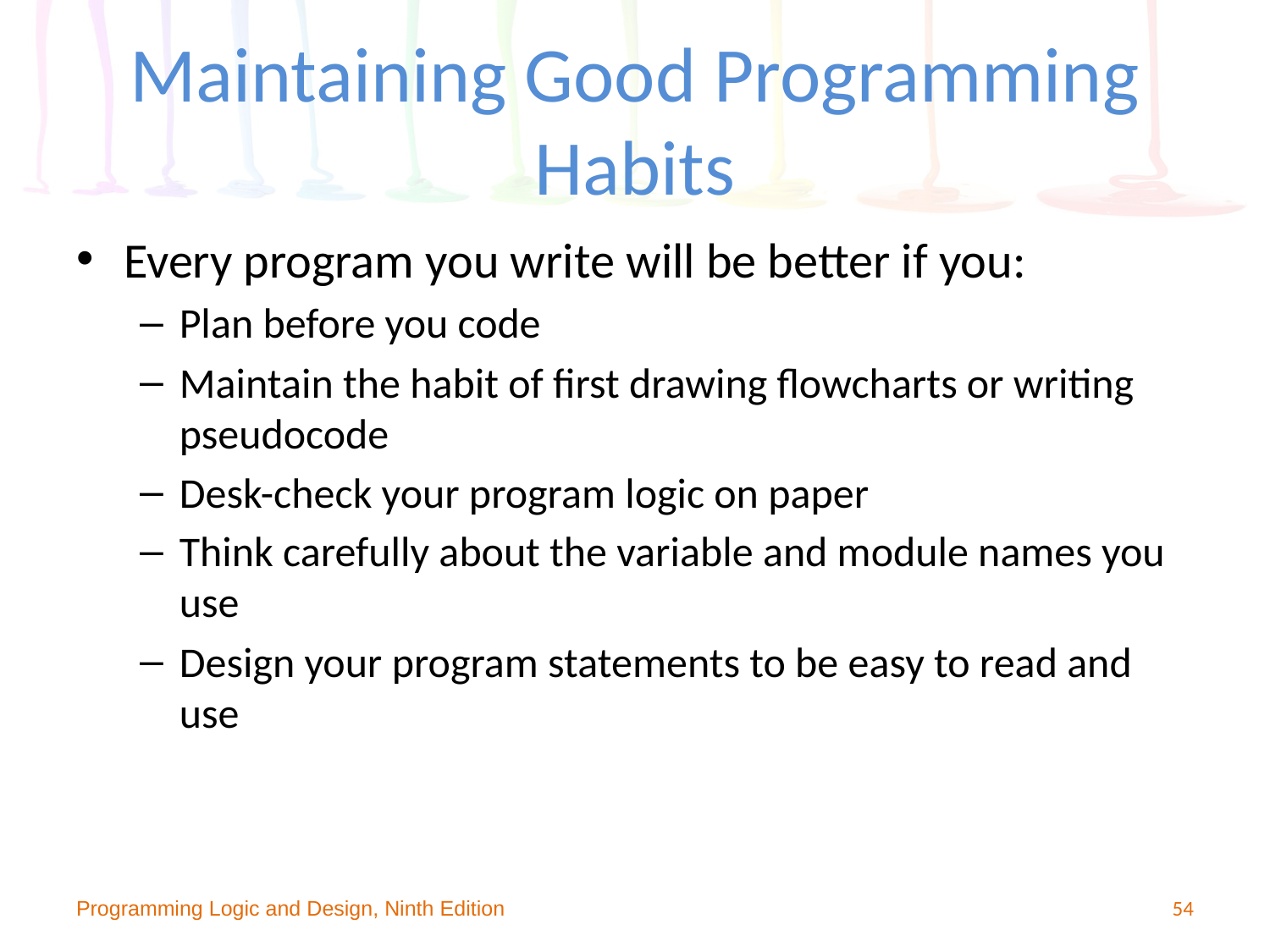

# Maintaining Good Programming Habits
Every program you write will be better if you:
Plan before you code
Maintain the habit of first drawing flowcharts or writing pseudocode
Desk-check your program logic on paper
Think carefully about the variable and module names you use
Design your program statements to be easy to read and use
Programming Logic and Design, Ninth Edition
54